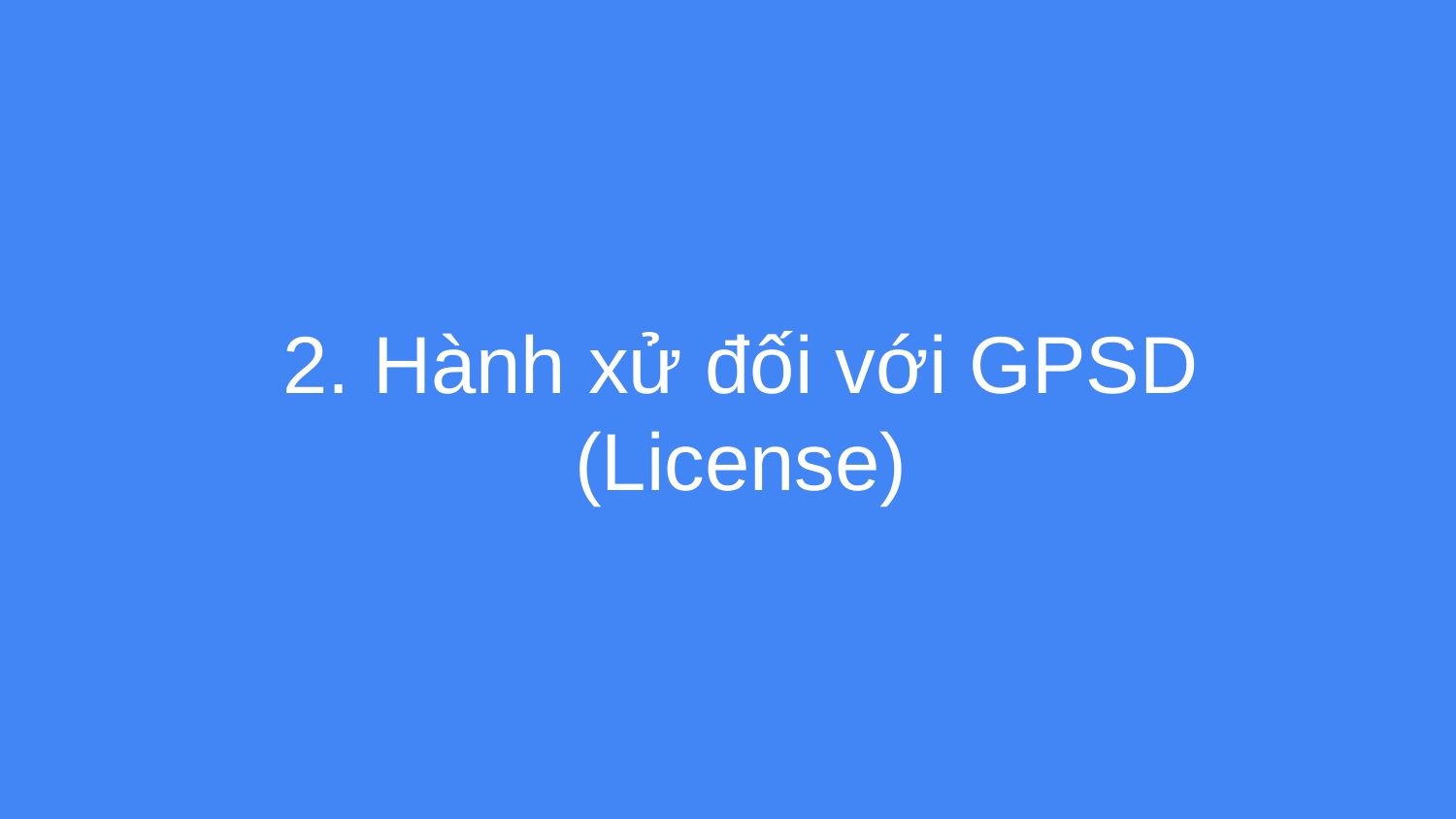

# 2. Hành xử đối với GPSD (License)